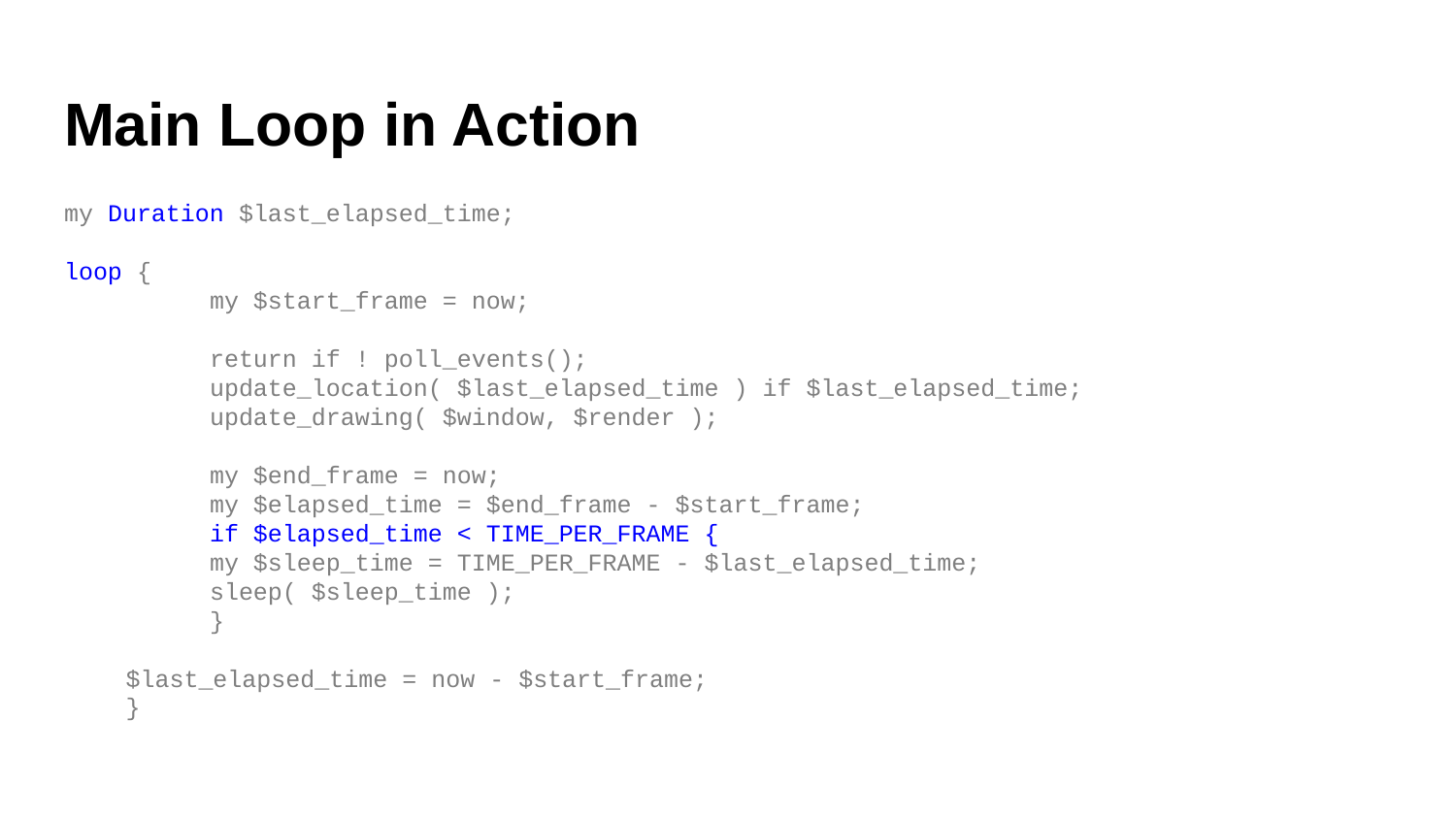

# Main Loop in Action
my Duration $last_elapsed_time;

loop {
    	my $start_frame = now;

    	return if ! poll_events();
    	update_location( $last_elapsed_time ) if $last_elapsed_time;
    	update_drawing( $window, $render );

    	my $end_frame = now;
    	my $elapsed_time = $end_frame - $start_frame;
    	if $elapsed_time < TIME_PER_FRAME {
        	my $sleep_time = TIME_PER_FRAME - $last_elapsed_time;
        	sleep( $sleep_time );
    	}

$last_elapsed_time = now - $start_frame;
}